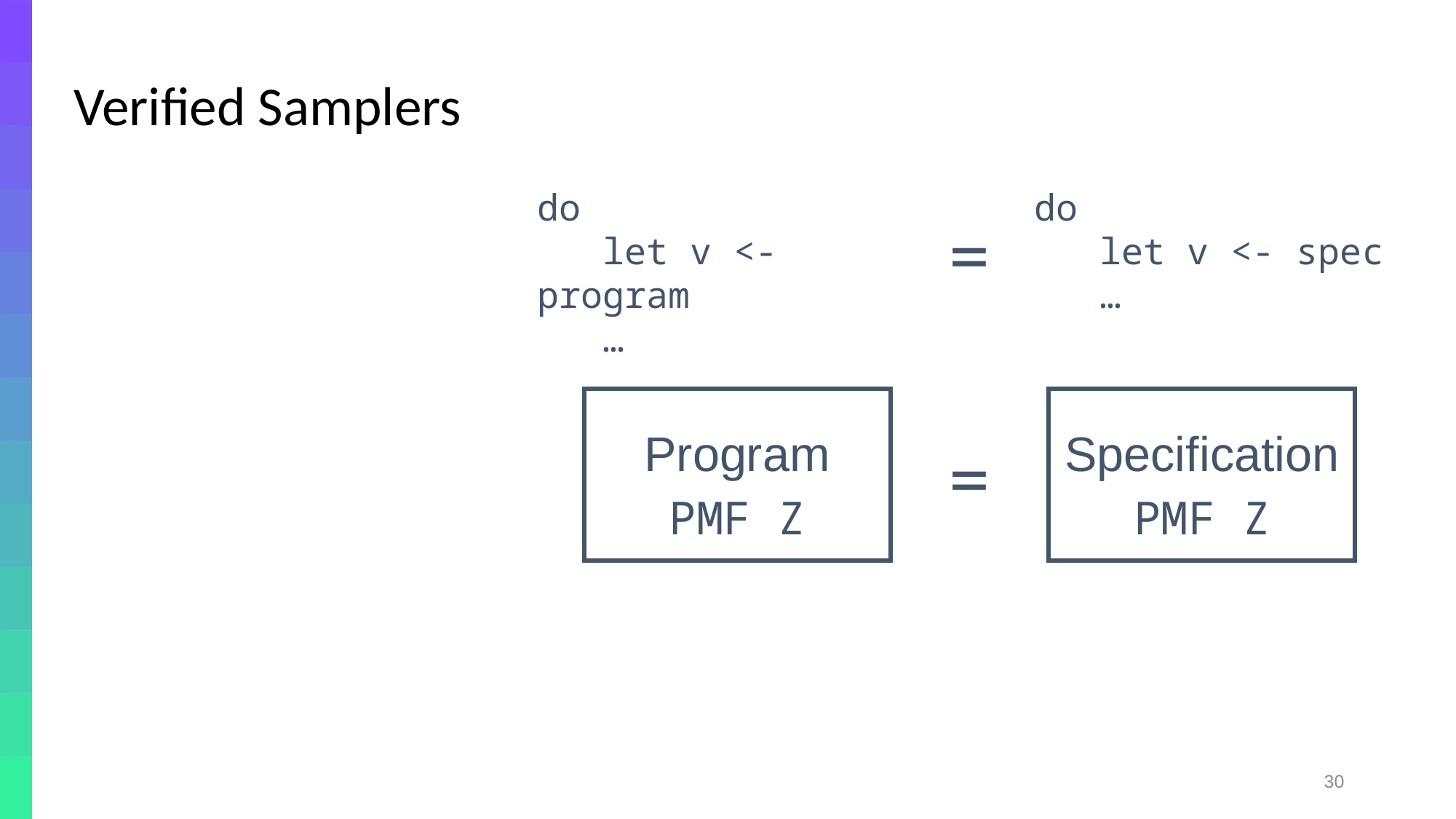

Verified Samplers
do
   let v <- program
   …
do
   let v <- spec
   …
=
Program
PMF Z
Specification
PMF Z
=
30